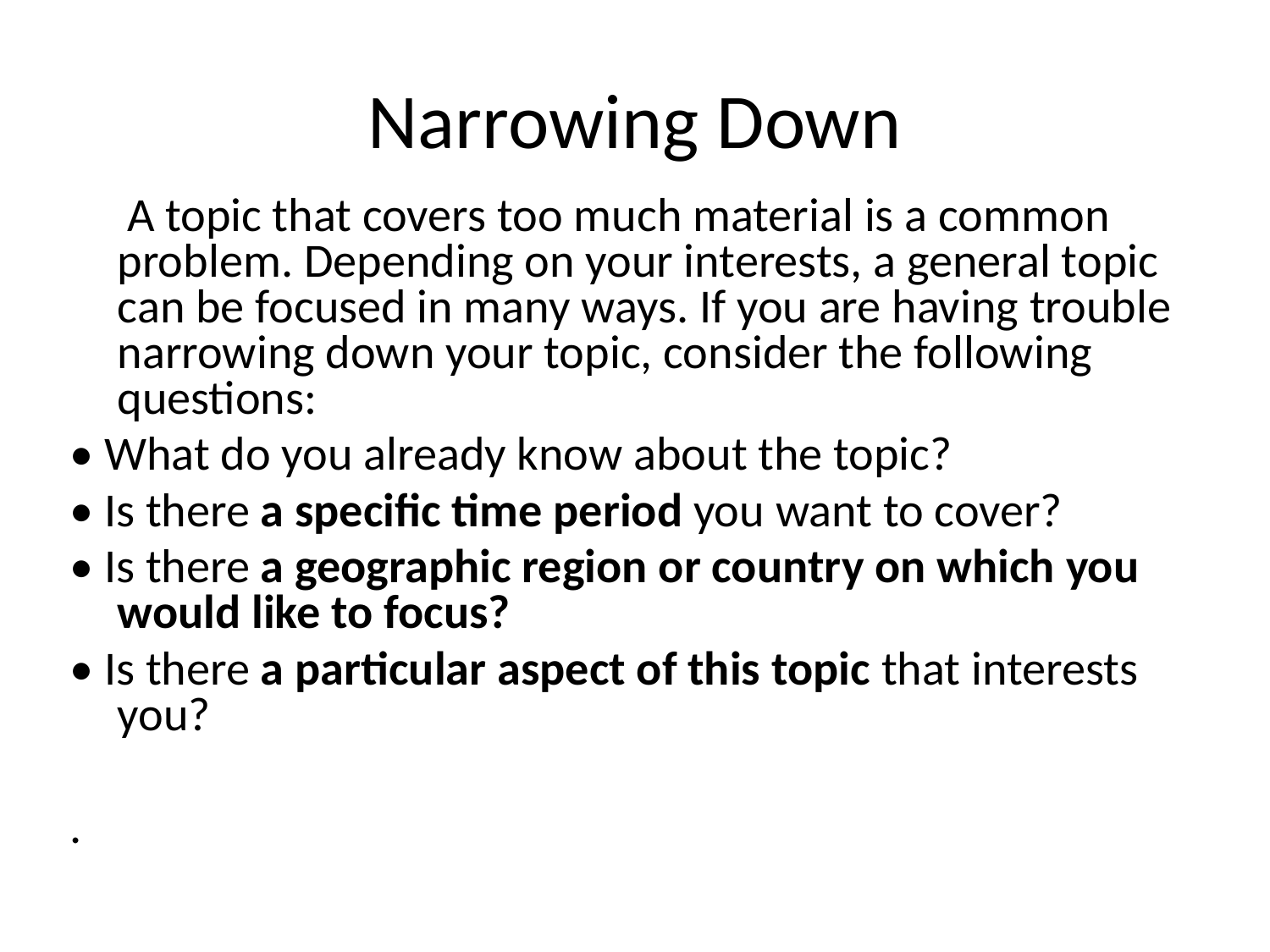

# Narrowing Down
	 A topic that covers too much material is a common problem. Depending on your interests, a general topic can be focused in many ways. If you are having trouble narrowing down your topic, consider the following questions:
• What do you already know about the topic?
• Is there a specific time period you want to cover?
• Is there a geographic region or country on which you would like to focus?
• Is there a particular aspect of this topic that interests you?

.